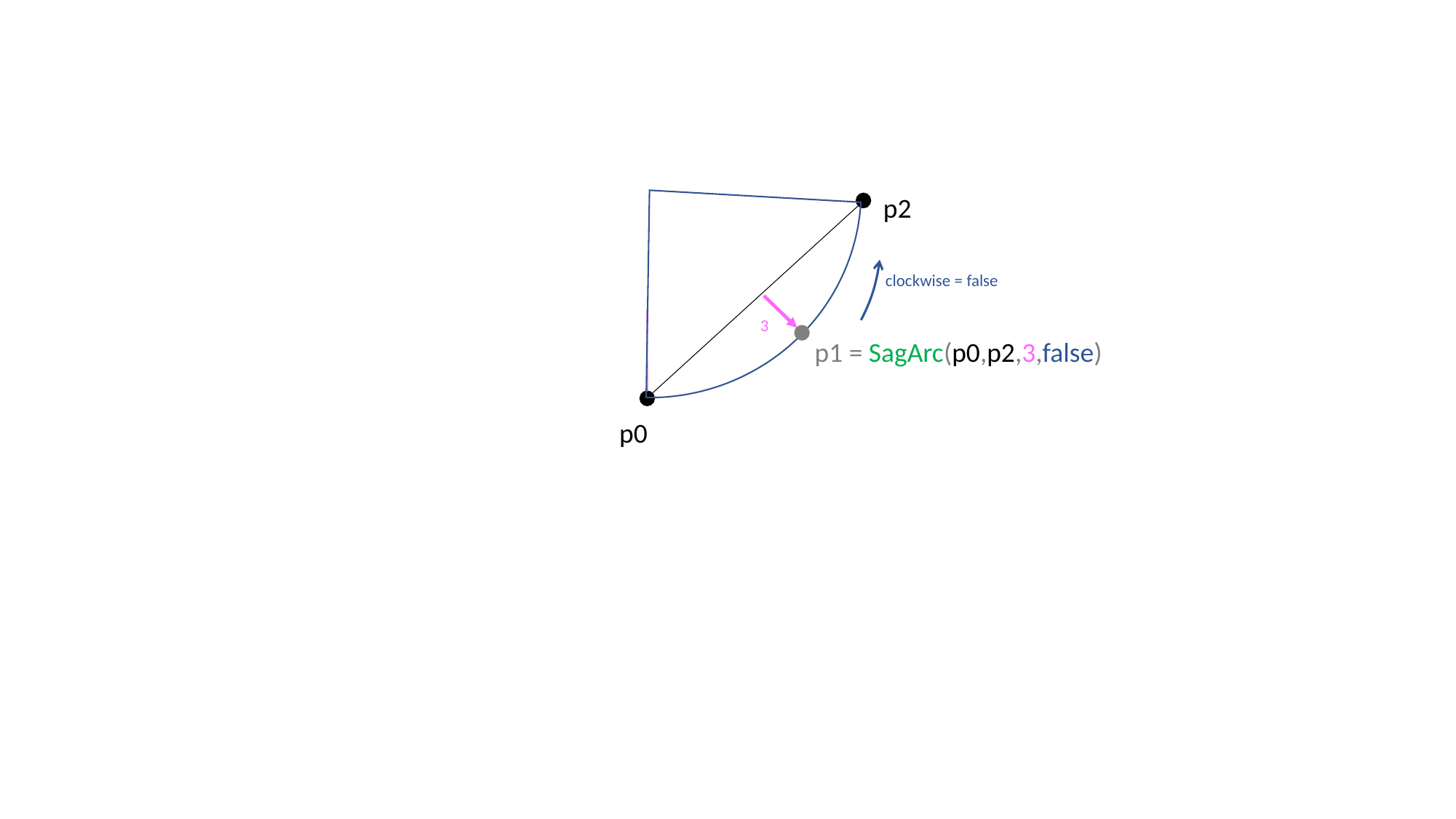

p2

clockwise = false
3

p1 = SagArc(p0,p2,3,false)

p0